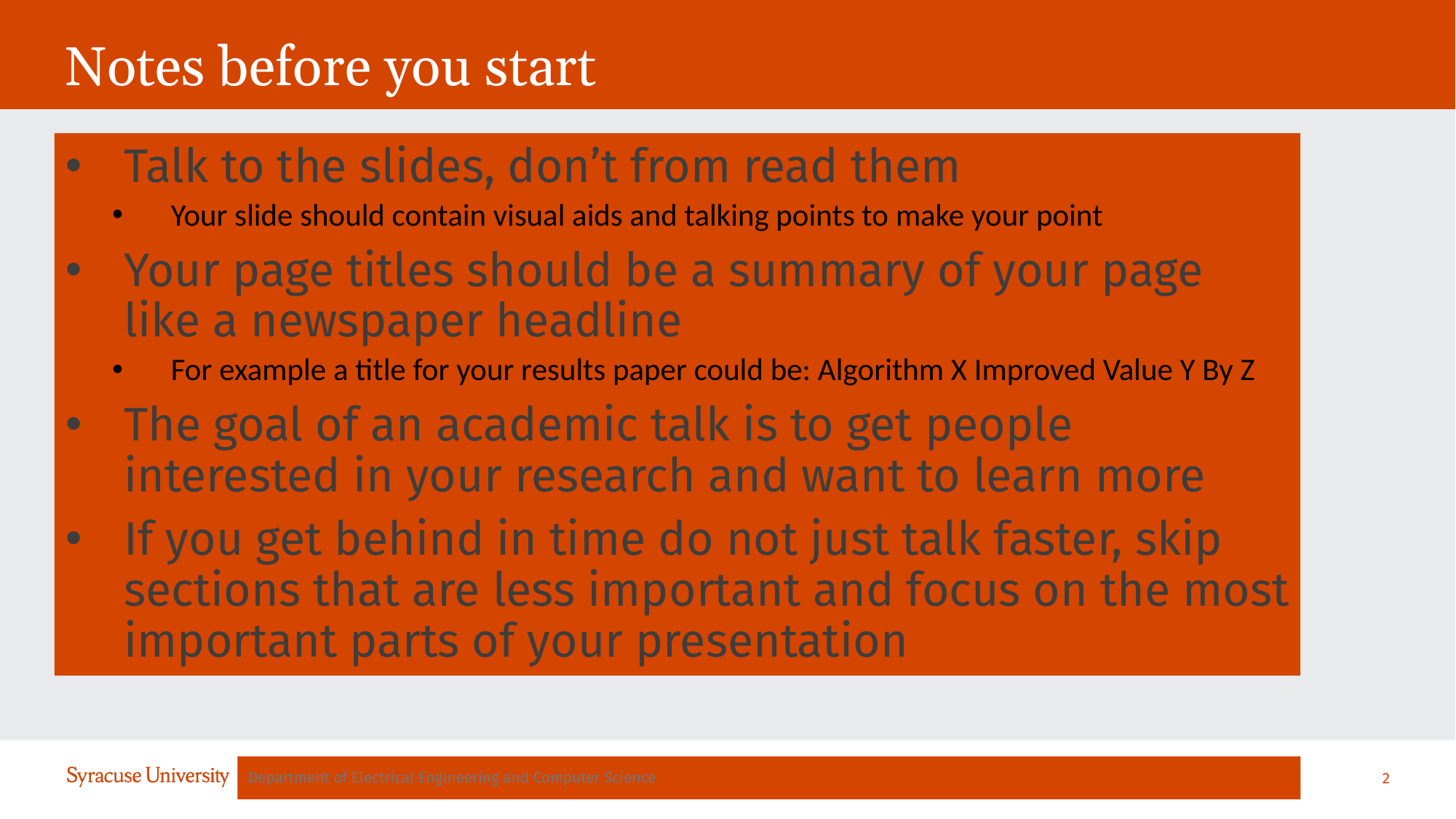

Notes before you start
Talk to the slides, don’t from read them
Your slide should contain visual aids and talking points to make your point
Your page titles should be a summary of your page like a newspaper headline
For example a title for your results paper could be: Algorithm X Improved Value Y By Z
The goal of an academic talk is to get people interested in your research and want to learn more
If you get behind in time do not just talk faster, skip sections that are less important and focus on the most important parts of your presentation
Department of Electrical Engineering and Computer Science
2